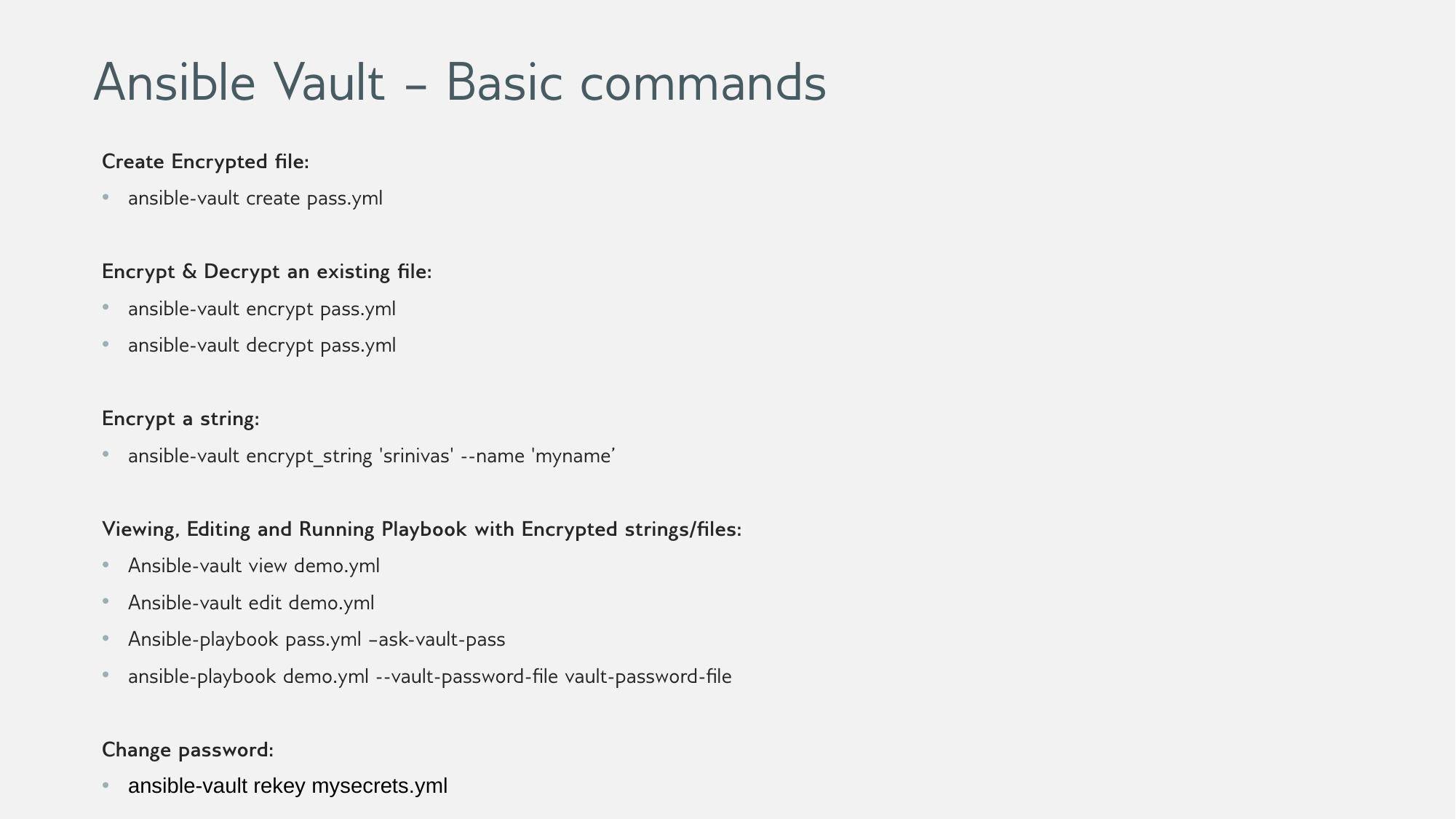

Ansible Vault – Basic commands
Create Encrypted file:
ansible-vault create pass.yml

Encrypt & Decrypt an existing file:
ansible-vault encrypt pass.yml
ansible-vault decrypt pass.yml

Encrypt a string:
ansible-vault encrypt_string 'srinivas' --name 'myname’

Viewing, Editing and Running Playbook with Encrypted strings/files:
Ansible-vault view demo.yml
Ansible-vault edit demo.yml
Ansible-playbook pass.yml –ask-vault-pass
ansible-playbook demo.yml --vault-password-file vault-password-file

Change password:
ansible-vault rekey mysecrets.yml